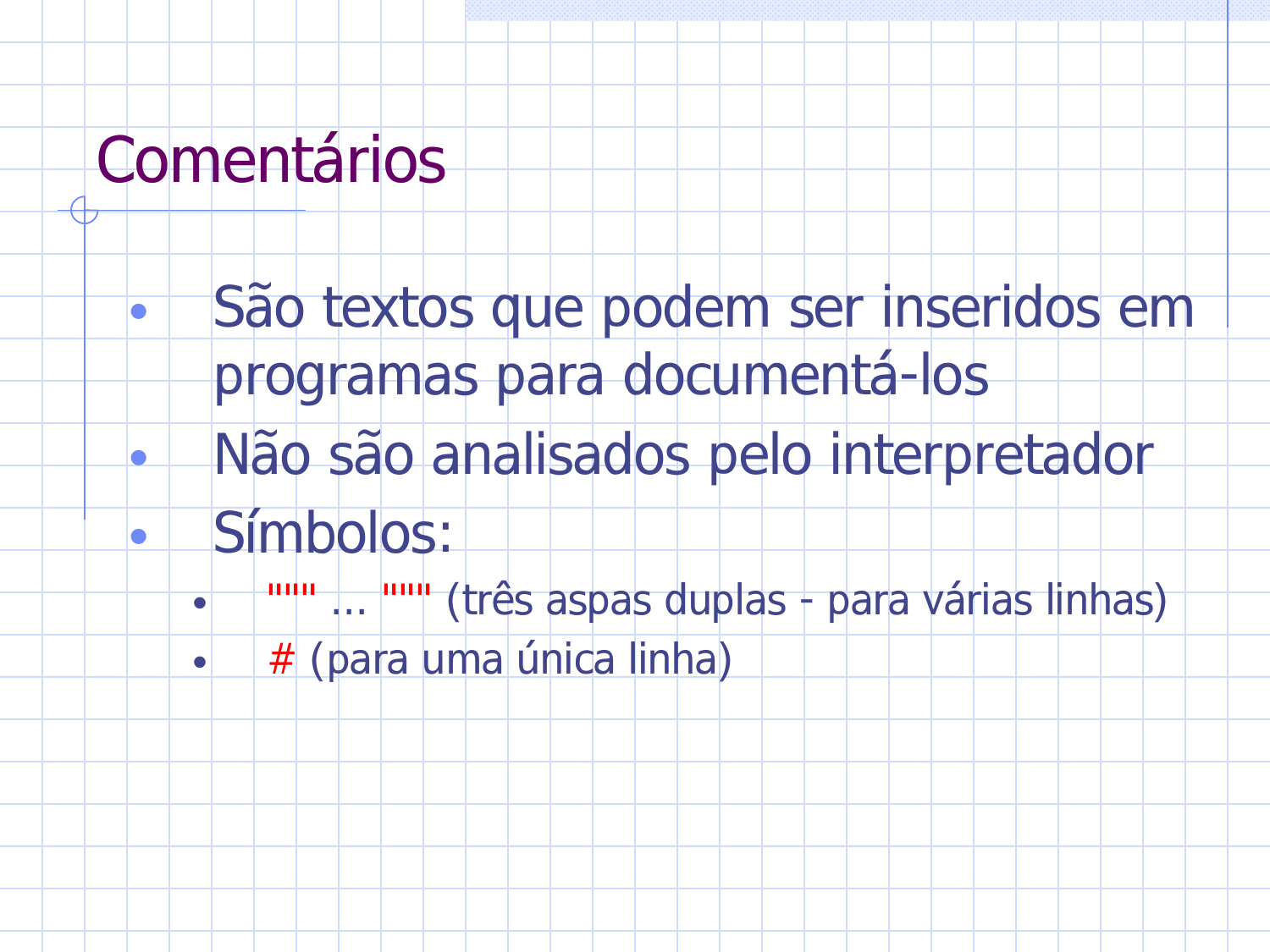

# Comentários
São textos que podem ser inseridos em programas para documentá-los
Não são analisados pelo interpretador
Símbolos:
""" ... """ (três aspas duplas - para várias linhas)
# (para uma única linha)